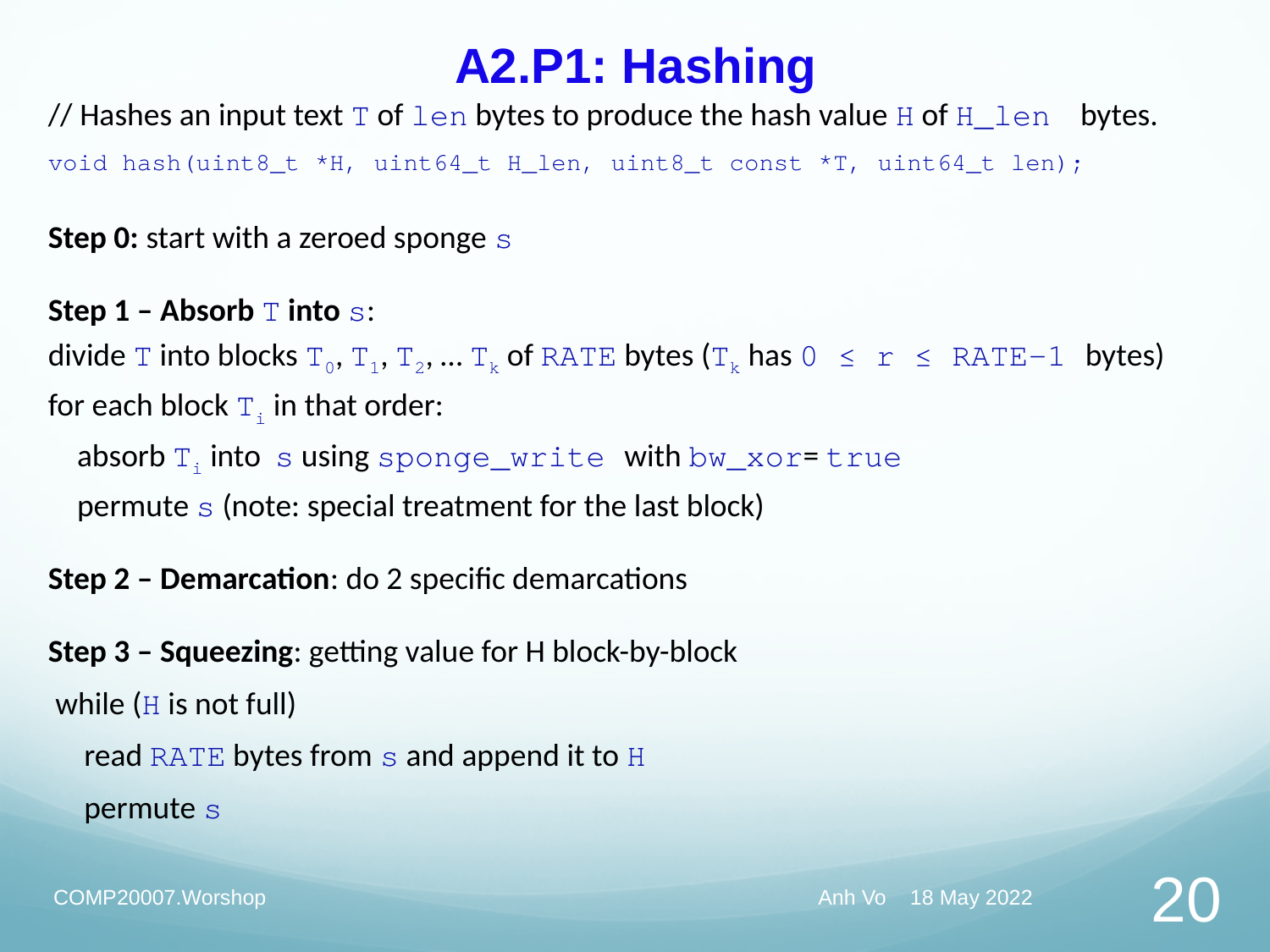

# A2.P1: Hashing
// Hashes an input text T of len bytes to produce the hash value H of H_len  bytes.
void hash(uint8_t *H, uint64_t H_len, uint8_t const *T, uint64_t len);

Step 0: start with a zeroed sponge s

Step 1 – Absorb T into s:
divide T into blocks T0, T1, T2, … Tk of RATE bytes (Tk has 0 ≤ r ≤ RATE-1 bytes)
for each block Ti in that order:
    absorb Ti into  s using sponge_write with bw_xor= true
    permute s (note: special treatment for the last block)

Step 2 – Demarcation: do 2 specific demarcations

Step 3 – Squeezing: getting value for H block-by-block
 while (H is not full)
     read RATE bytes from s and append it to H
     permute s

COMP20007.Worshop
Anh Vo    18 May 2022
20